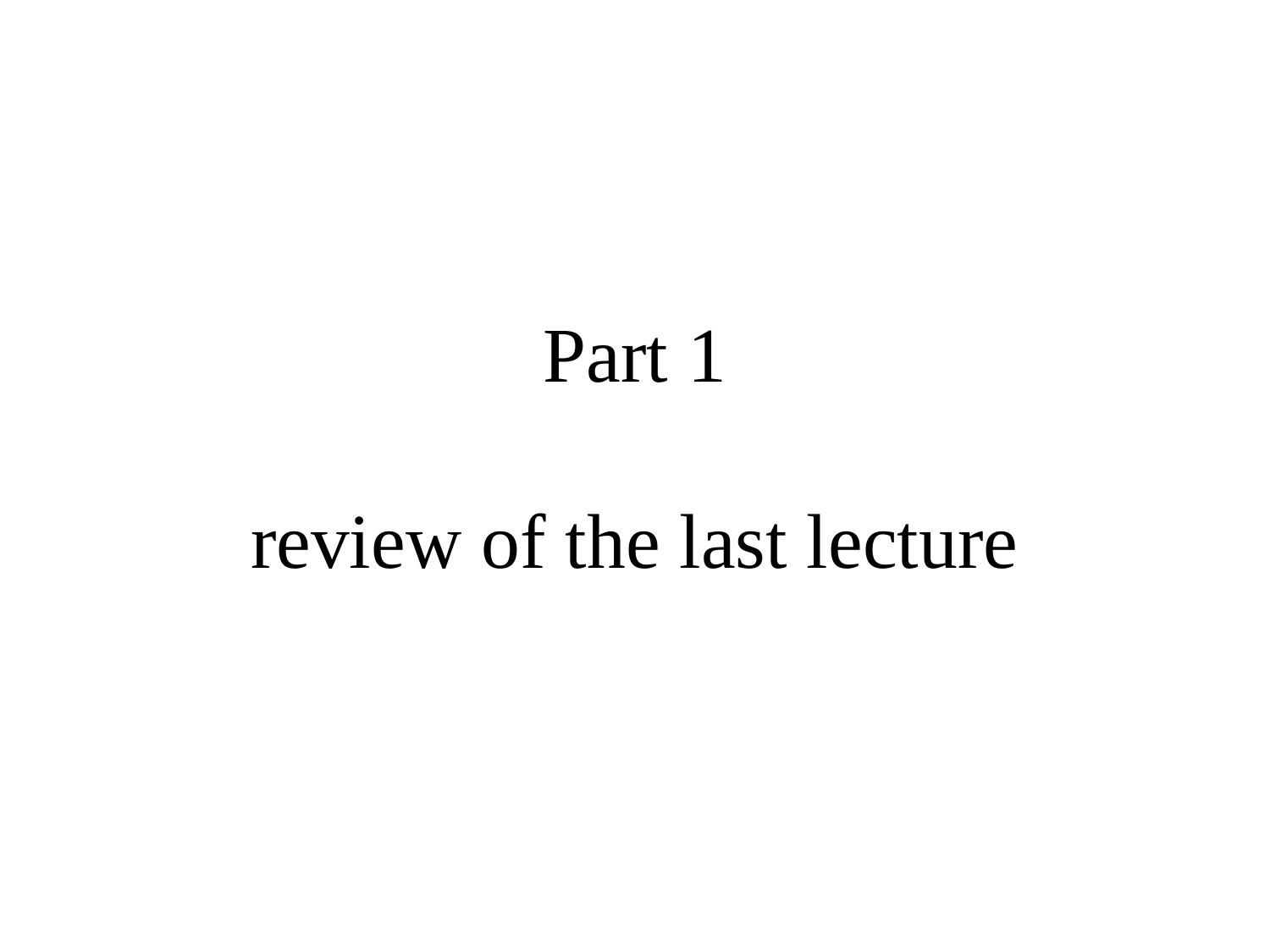

# Part 1 review of the last lecture